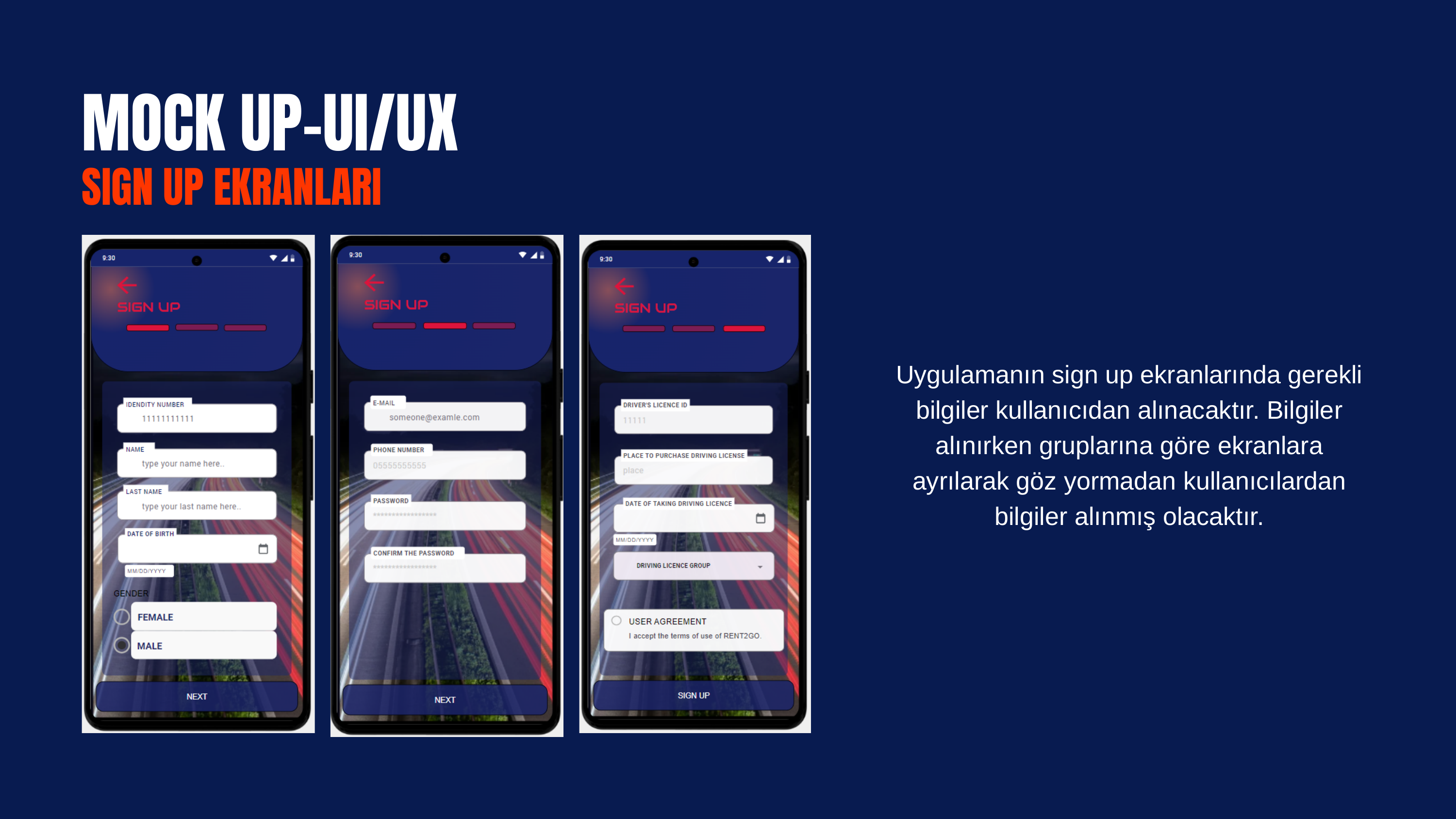

MOCK UP-UI/UX
SIGN UP EKRANLARI

Uygulamanın sign up ekranlarında gerekli bilgiler kullanıcıdan alınacaktır. Bilgiler alınırken gruplarına göre ekranlara ayrılarak göz yormadan kullanıcılardan bilgiler alınmış olacaktır.